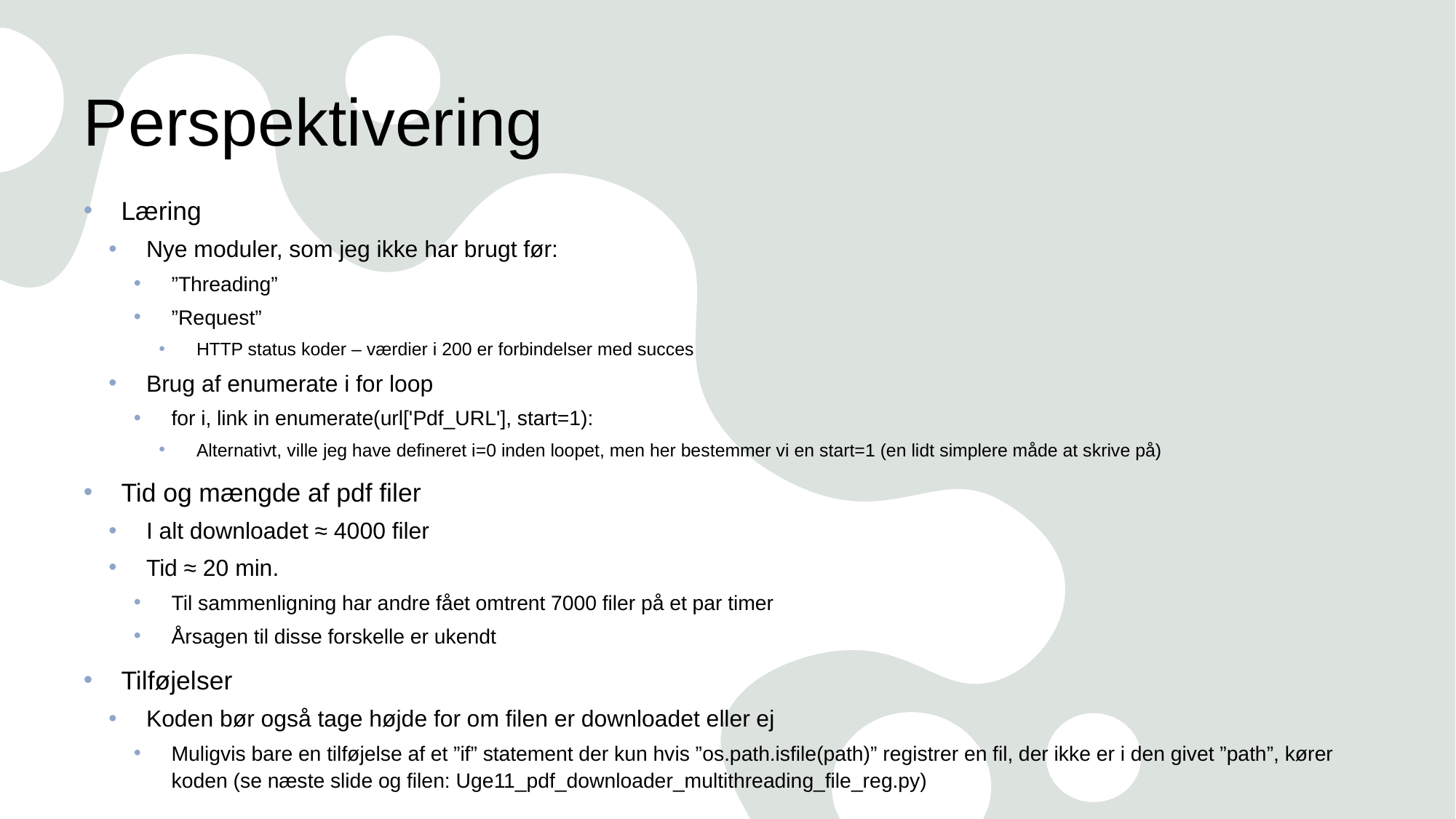

# Perspektivering
Læring
Nye moduler, som jeg ikke har brugt før:
”Threading”
”Request”
HTTP status koder – værdier i 200 er forbindelser med succes
Brug af enumerate i for loop
for i, link in enumerate(url['Pdf_URL'], start=1):
Alternativt, ville jeg have defineret i=0 inden loopet, men her bestemmer vi en start=1 (en lidt simplere måde at skrive på)
Tid og mængde af pdf filer
I alt downloadet ≈ 4000 filer
Tid ≈ 20 min.
Til sammenligning har andre fået omtrent 7000 filer på et par timer
Årsagen til disse forskelle er ukendt
Tilføjelser
Koden bør også tage højde for om filen er downloadet eller ej
Muligvis bare en tilføjelse af et ”if” statement der kun hvis ”os.path.isfile(path)” registrer en fil, der ikke er i den givet ”path”, kører koden (se næste slide og filen: Uge11_pdf_downloader_multithreading_file_reg.py)